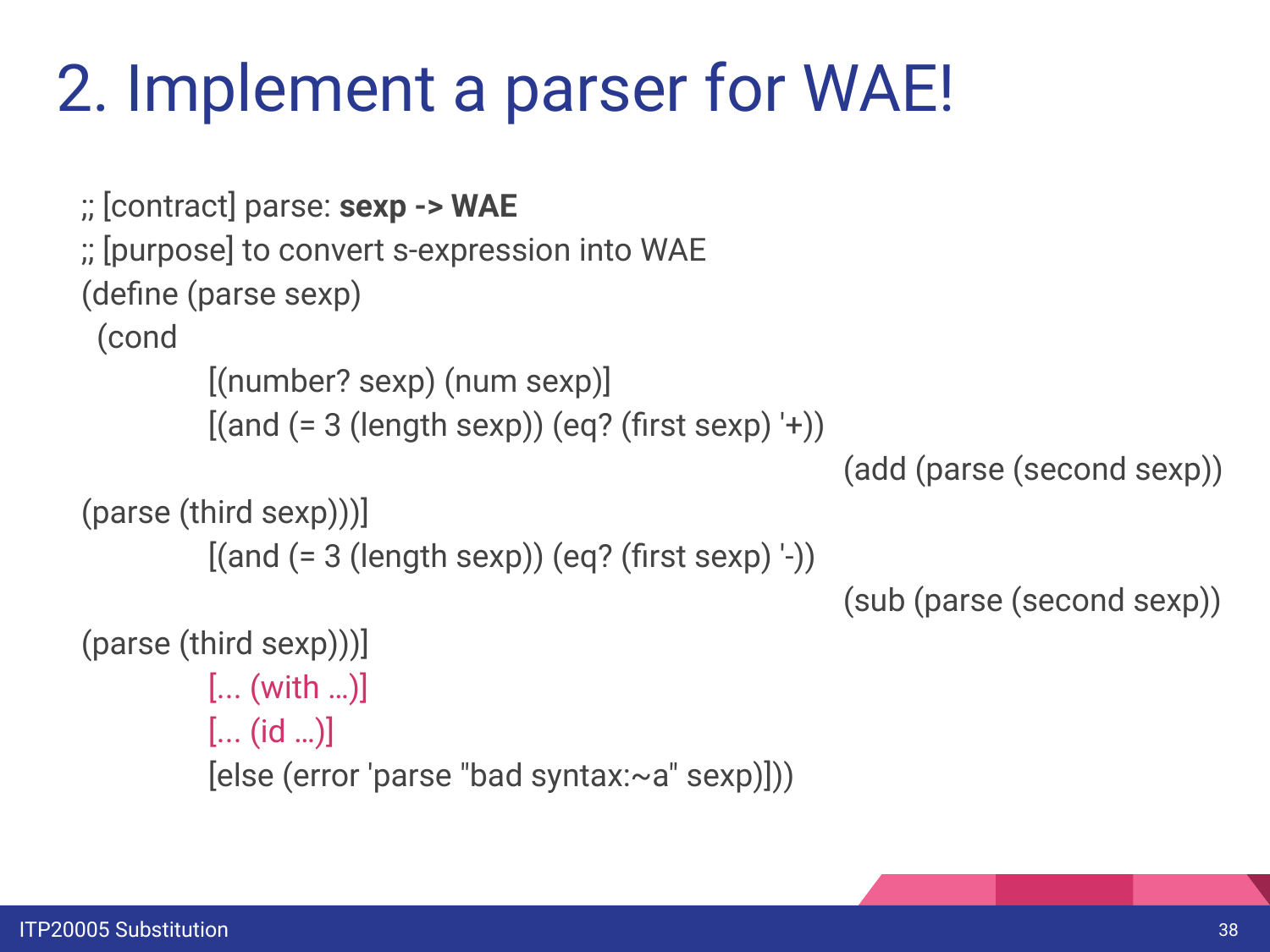

# 2. Implement a parser for WAE!
;; [contract] parse: sexp -> WAE
;; [purpose] to convert s-expression into WAE
(define (parse sexp)
  (cond
   	[(number? sexp) (num sexp)]
   	[(and (= 3 (length sexp)) (eq? (first sexp) '+))
    						(add (parse (second sexp)) (parse (third sexp)))]
   	[(and (= 3 (length sexp)) (eq? (first sexp) '-))
    						(sub (parse (second sexp)) (parse (third sexp)))]
	[... (with …)]
	[... (id …)]
   	[else (error 'parse "bad syntax:~a" sexp)]))
38